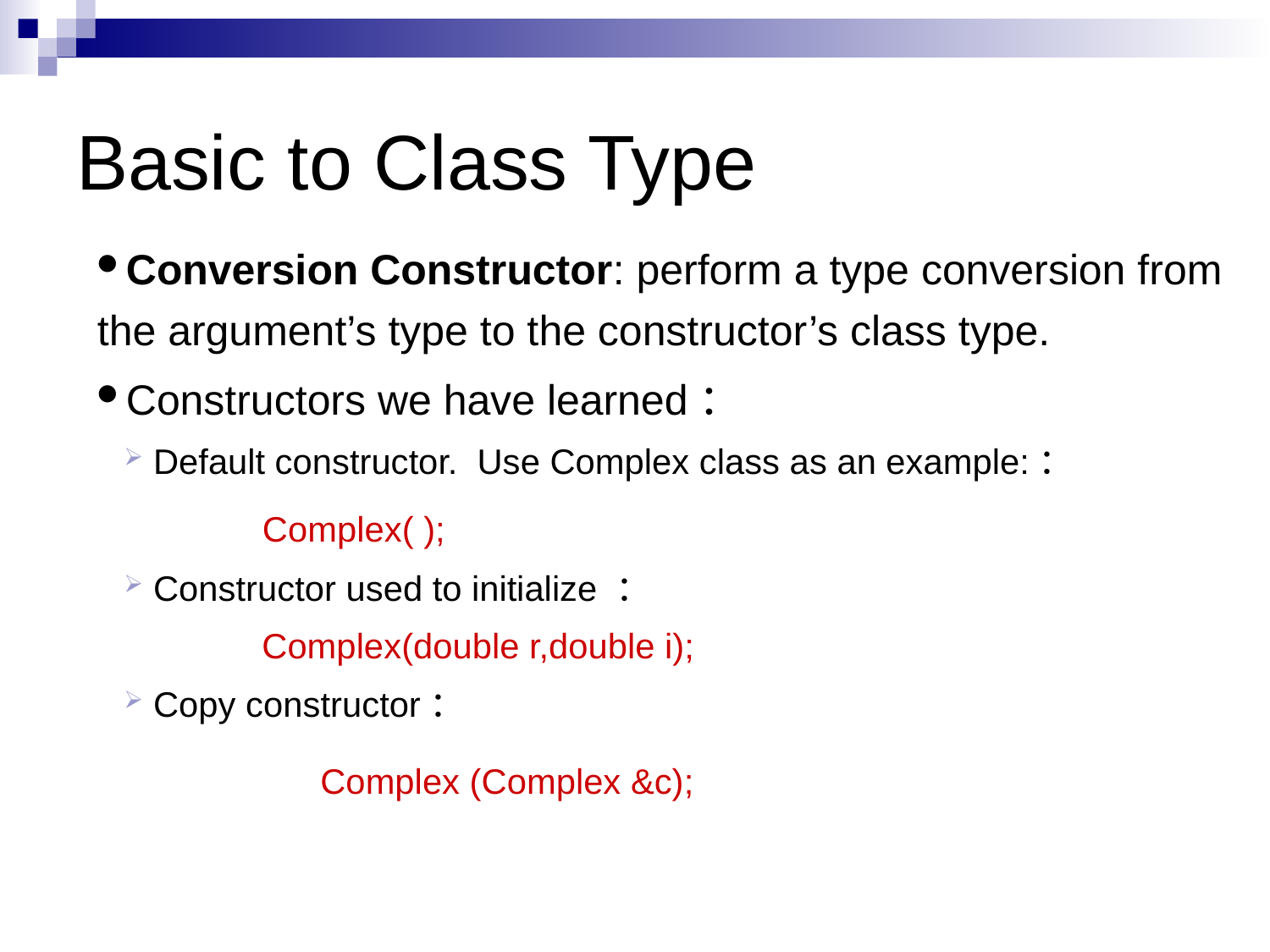

# Basic to Class Type
Conversion Constructor: perform a type conversion from the argument’s type to the constructor’s class type.
Constructors we have learned：
 Default constructor.  Use Complex class as an example:：
              Complex( );
 Constructor used to initialize ：
                 Complex(double r,double i);
 Copy constructor：
 Complex (Complex &c);